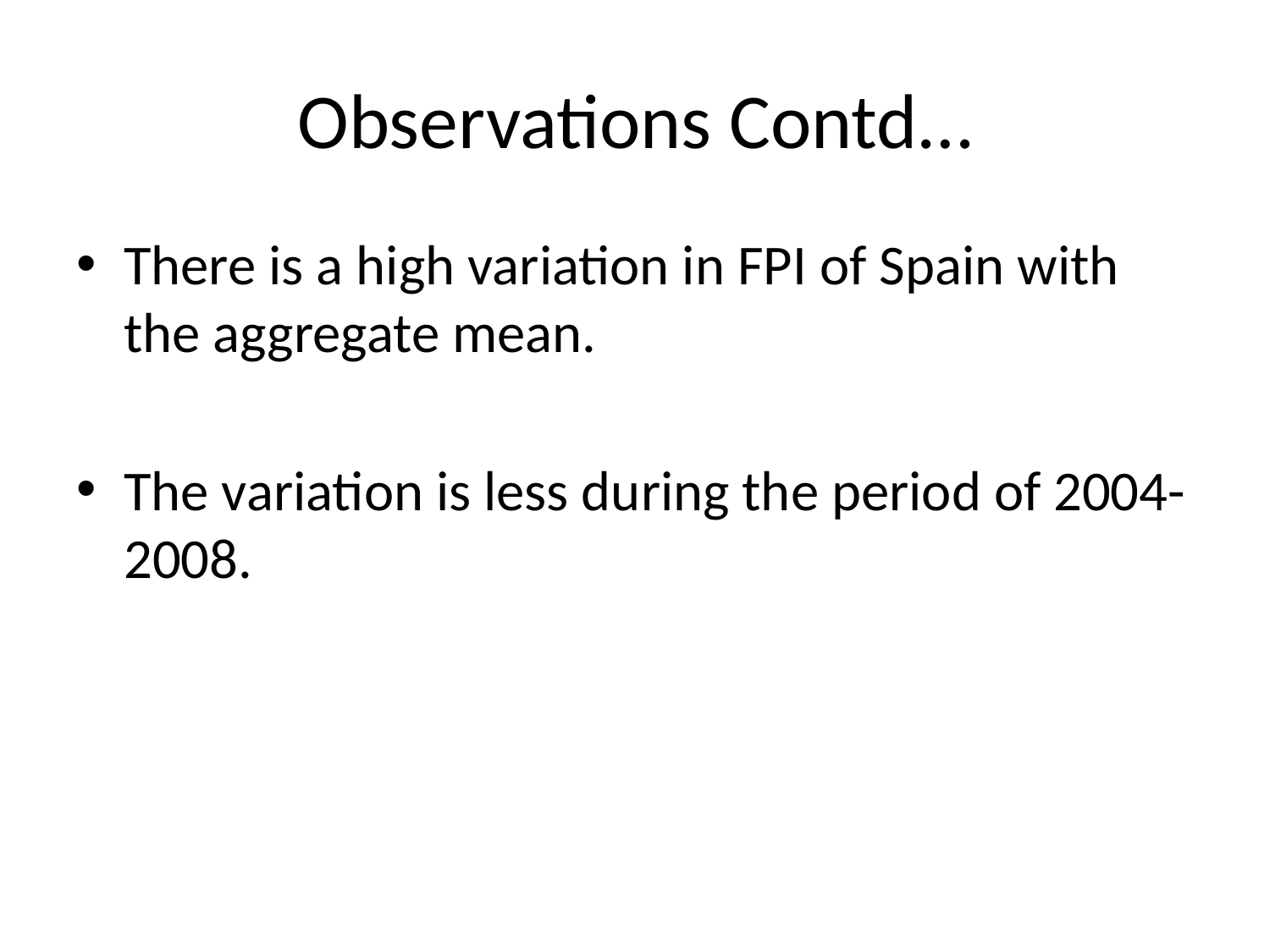

# Observations Contd…
There is a high variation in FPI of Spain with the aggregate mean.

The variation is less during the period of 2004-2008.